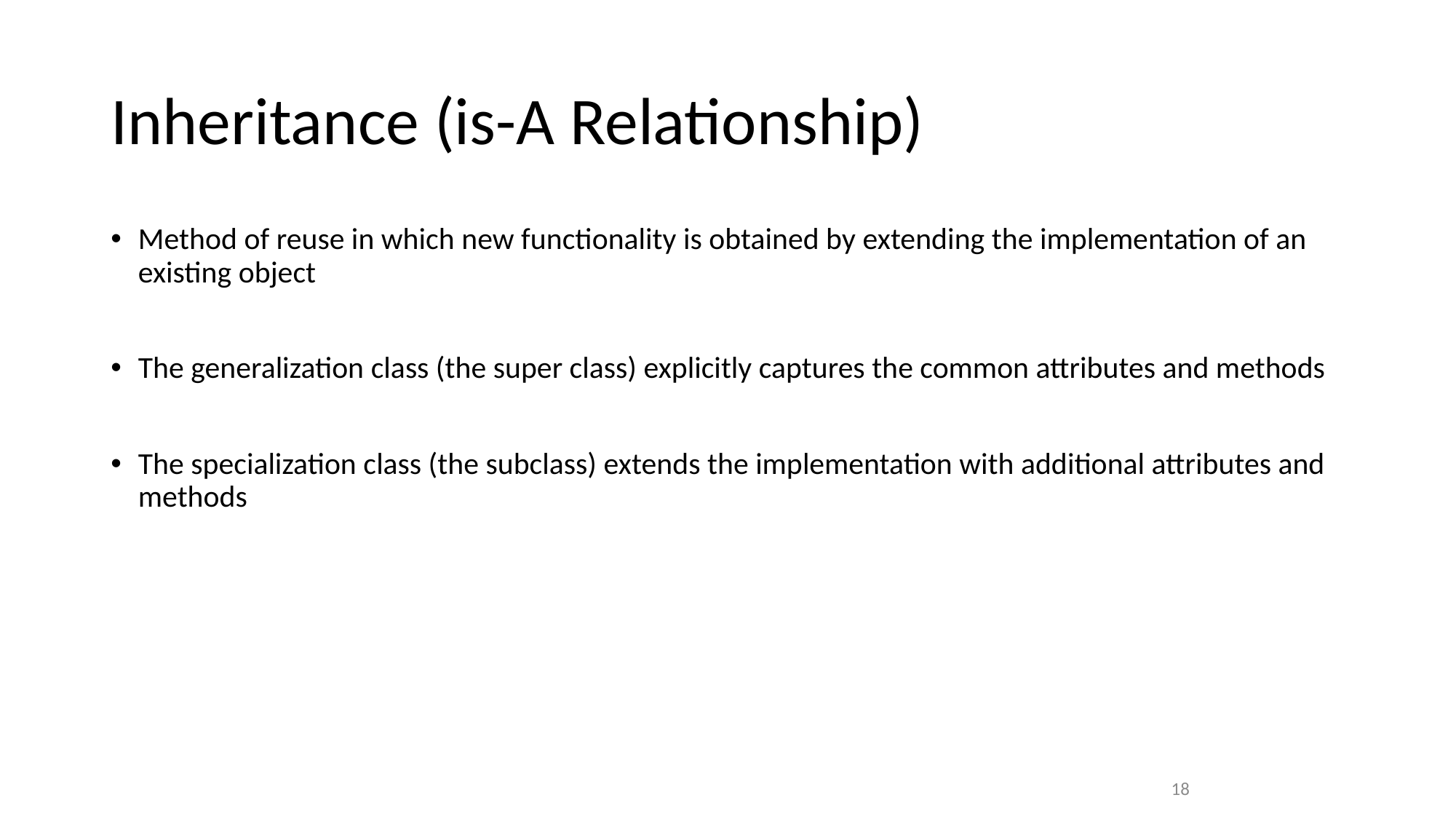

# Inheritance (is-A Relationship)
Method of reuse in which new functionality is obtained by extending the implementation of an existing object

The generalization class (the super class) explicitly captures the common attributes and methods

The specialization class (the subclass) extends the implementation with additional attributes and methods

18